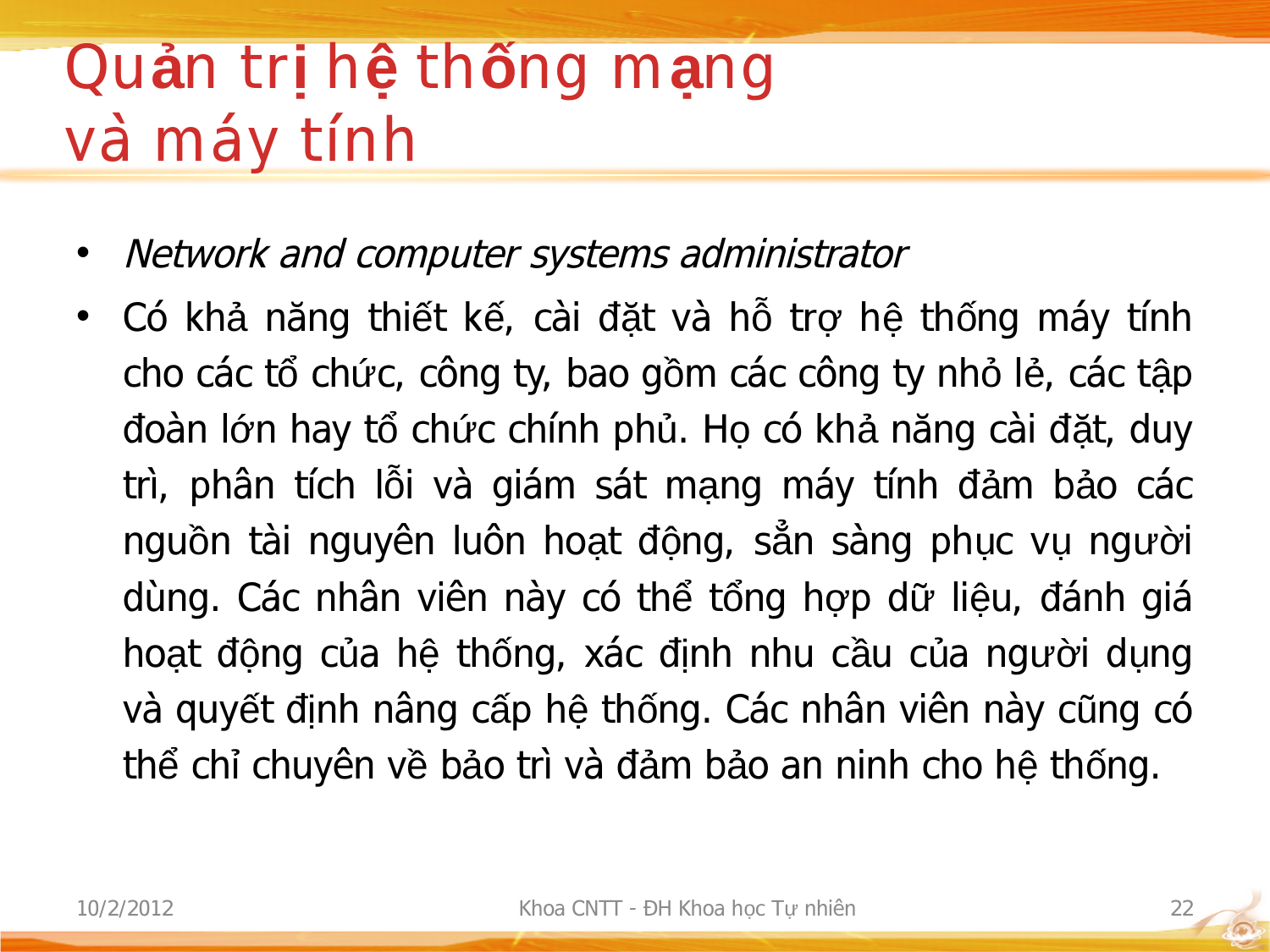

# Quản trị hệ thống mạng và máy tính
Network and computer systems administrator
Có khả năng thiết kế, cài đặt và hỗ trợ hệ thống máy tính cho các tổ chức, công ty, bao gồm các công ty nhỏ lẻ, các tập đoàn lớn hay tổ chức chính phủ. Họ có khả năng cài đặt, duy trì, phân tích lỗi và giám sát mạng máy tính đảm bảo các nguồn tài nguyên luôn hoạt động, sẳn sàng phục vụ người dùng. Các nhân viên này có thể tổng hợp dữ liệu, đánh giá hoạt động của hệ thống, xác định nhu cầu của người dụng và quyết định nâng cấp hệ thống. Các nhân viên này cũng có thể chỉ chuyên về bảo trì và đảm bảo an ninh cho hệ thống.
10/2/2012
Khoa CNTT - ĐH Khoa học Tự nhiên
22